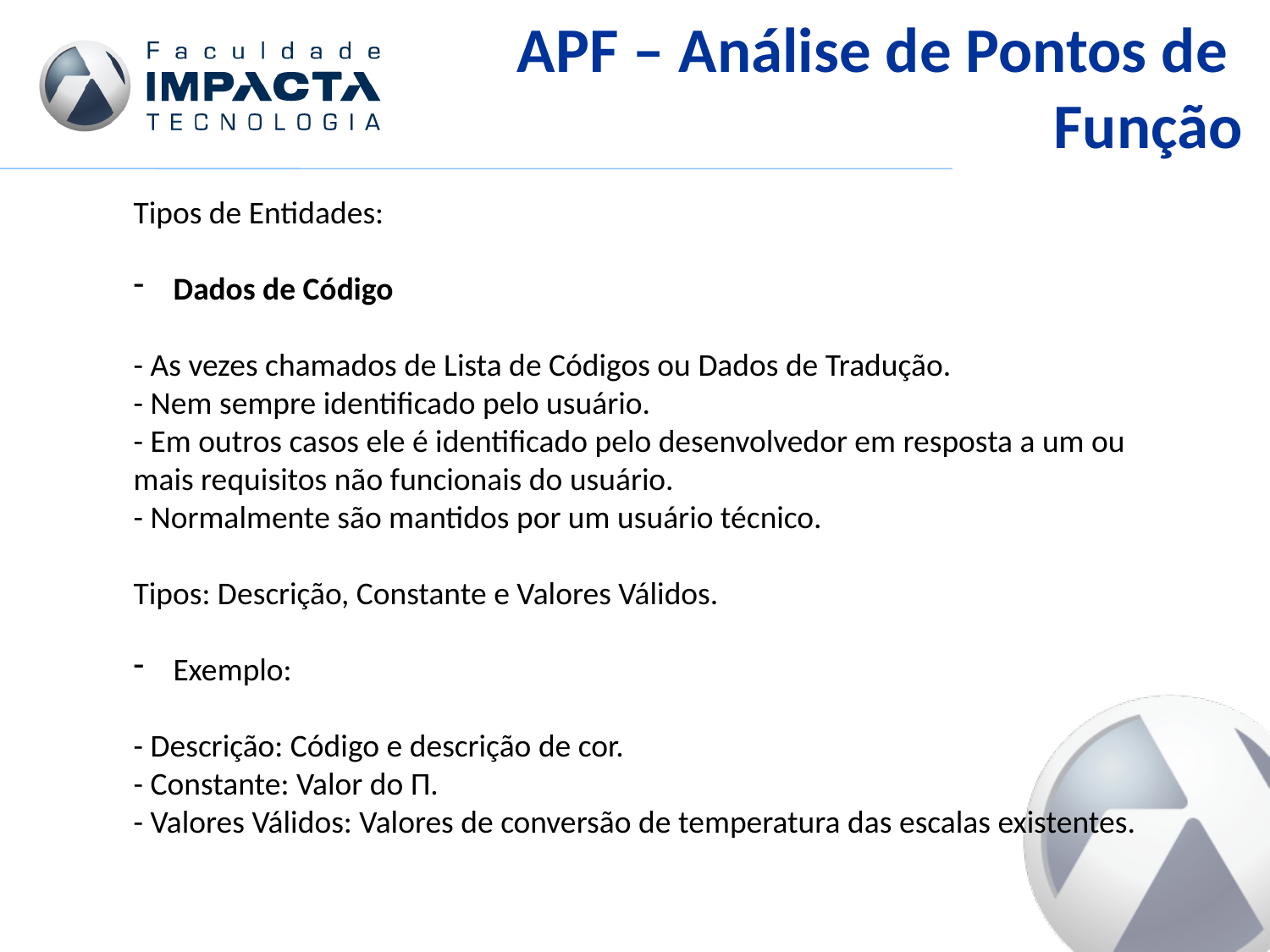

APF – Análise de Pontos de
Função
Tipos de Entidades:

Dados de Código

- As vezes chamados de Lista de Códigos ou Dados de Tradução.
- Nem sempre identificado pelo usuário.
- Em outros casos ele é identificado pelo desenvolvedor em resposta a um ou mais requisitos não funcionais do usuário.
- Normalmente são mantidos por um usuário técnico.

Tipos: Descrição, Constante e Valores Válidos.

Exemplo:

- Descrição: Código e descrição de cor.
- Constante: Valor do Π.
- Valores Válidos: Valores de conversão de temperatura das escalas existentes.